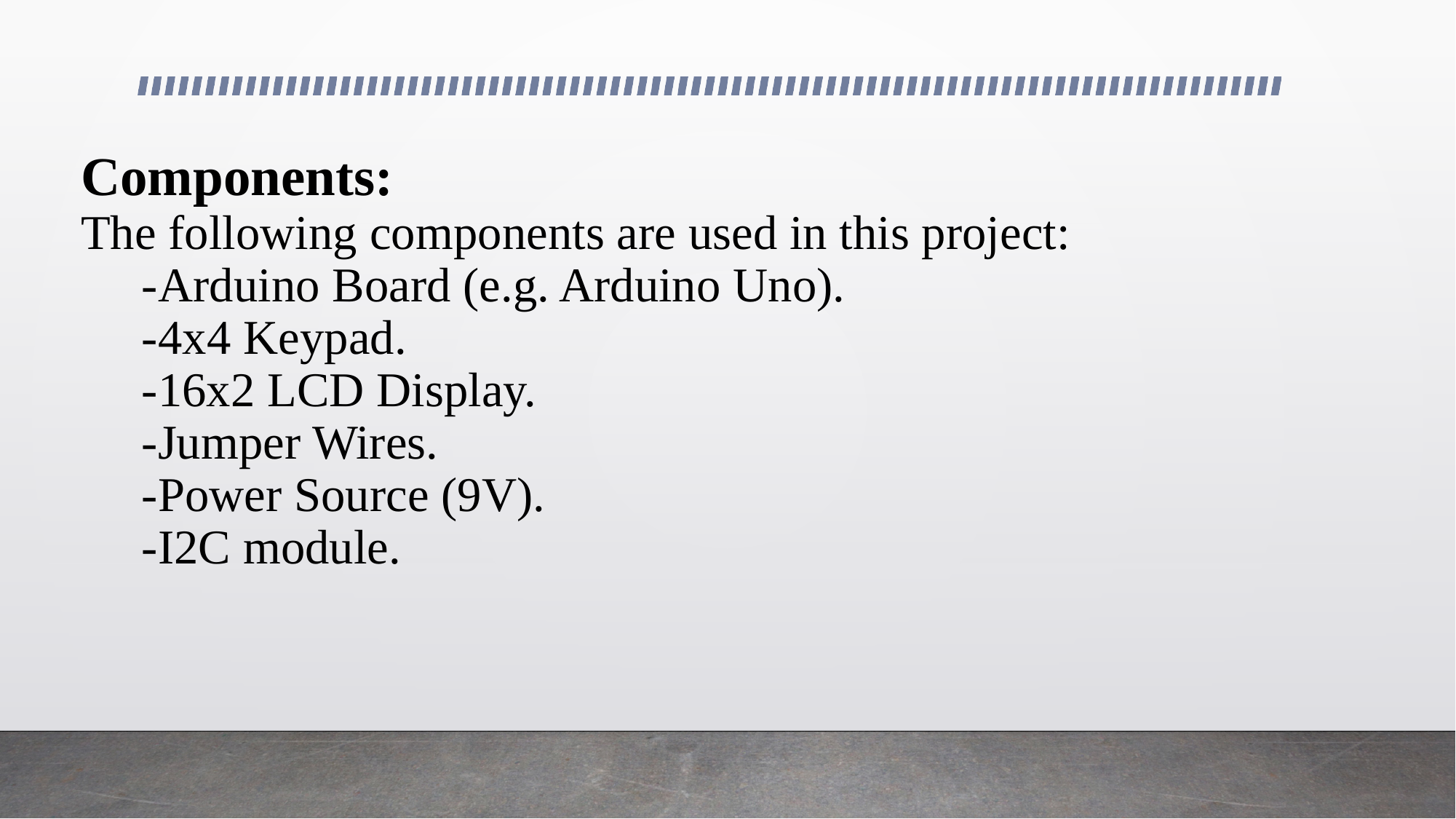

# Components: The following components are used in this project: -Arduino Board (e.g. Arduino Uno). -4x4 Keypad. -16x2 LCD Display. -Jumper Wires. -Power Source (9V). -I2C module.